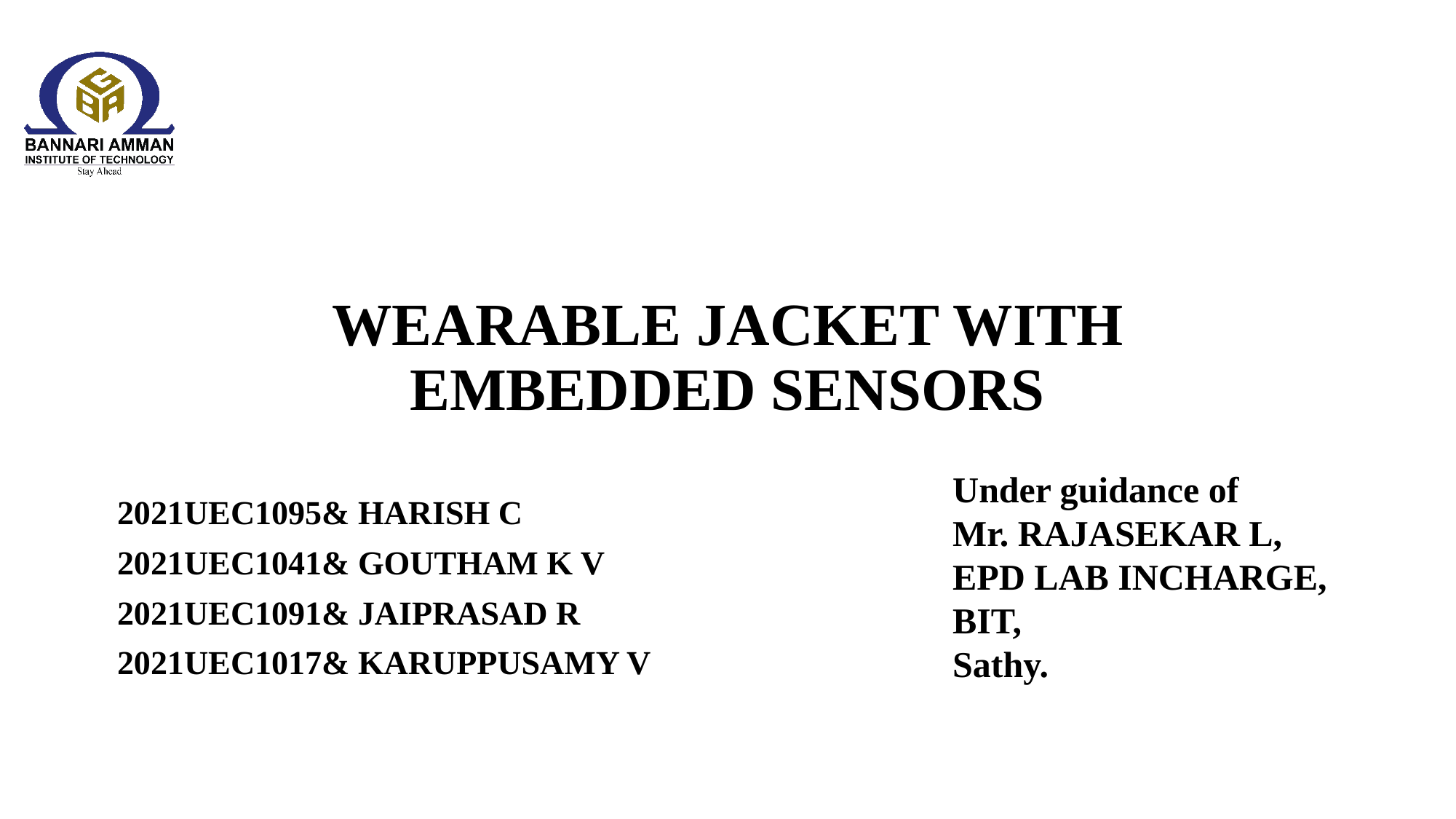

# WEARABLE JACKET WITH EMBEDDED SENSORS
Under guidance of
Mr. RAJASEKAR L,
EPD LAB INCHARGE,
BIT,
Sathy.

2021UEC1095& HARISH C
2021UEC1041& GOUTHAM K V
2021UEC1091& JAIPRASAD R
2021UEC1017& KARUPPUSAMY V